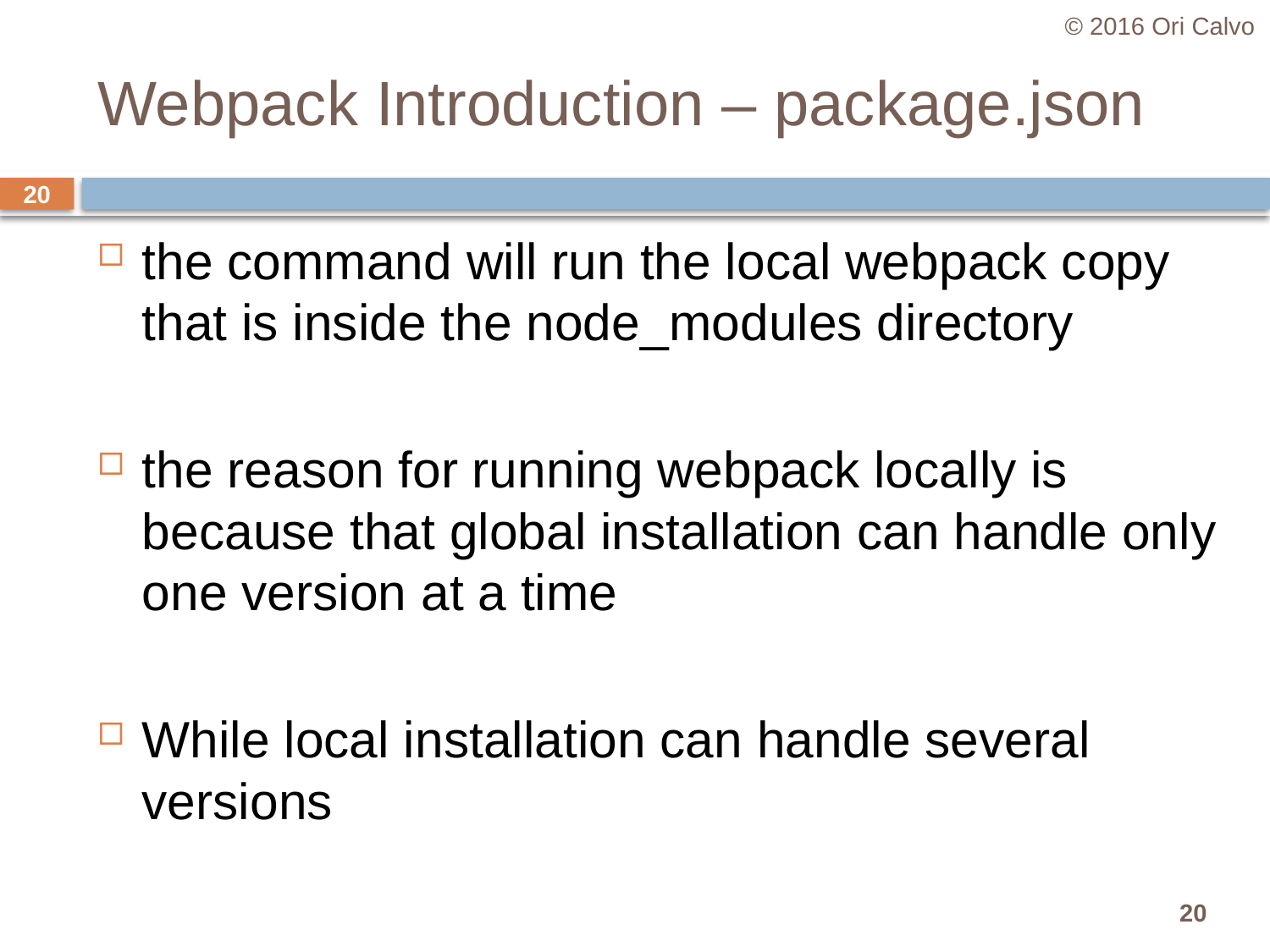

© 2016 Ori Calvo
# Webpack Introduction – package.json
20
the command will run the local webpack copy that is inside the node_modules directory

the reason for running webpack locally is because that global installation can handle only one version at a time

While local installation can handle several versions